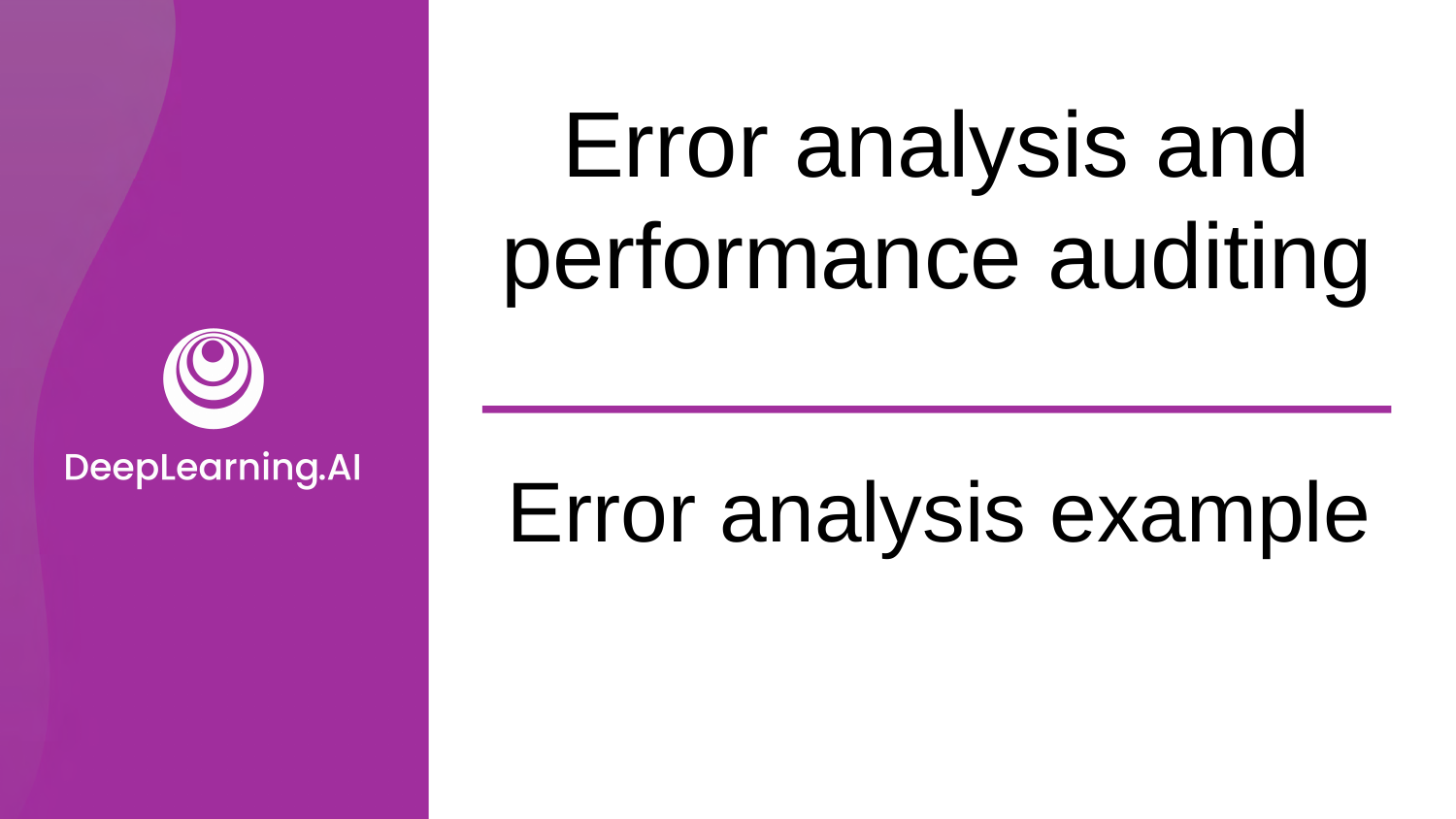

Error analysis and  performance auditing
Error analysis example